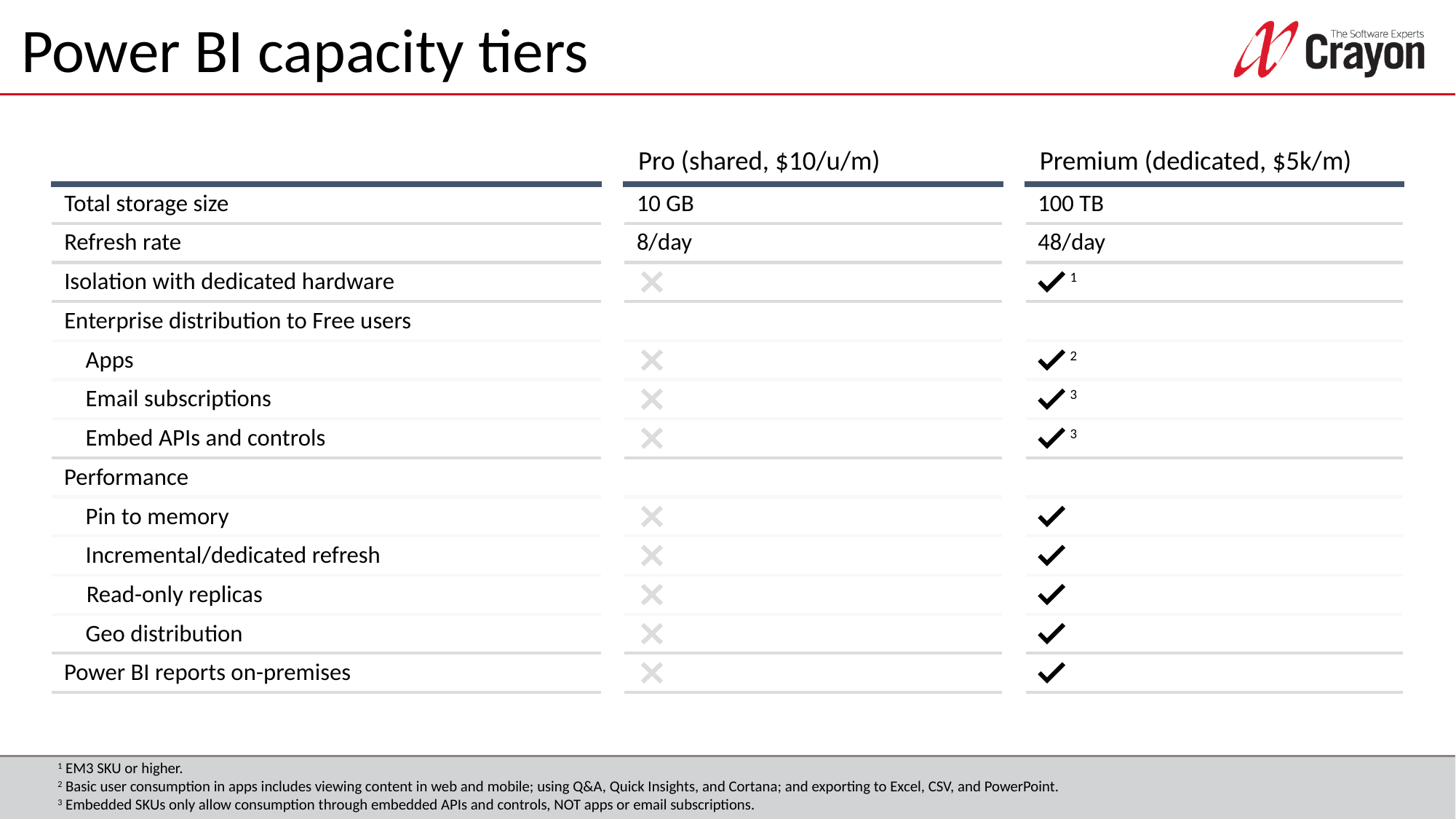

# Power BI capacity tiers
Pro (shared, $10/u/m)
Premium (dedicated, $5k/m)

Total storage size
10 GB
100 TB

Refresh rate
8/day
48/day

 1
Isolation with dedicated hardware

Enterprise distribution to Free users

Apps
 2

Email subscriptions
 3

Embed APIs and controls
 3

Performance

Pin to memory

Incremental/dedicated refresh

Read-only replicas

Geo distribution

Power BI reports on-premises

1 EM3 SKU or higher.
2 Basic user consumption in apps includes viewing content in web and mobile; using Q&A, Quick Insights, and Cortana; and exporting to Excel, CSV, and PowerPoint.
3 Embedded SKUs only allow consumption through embedded APIs and controls, NOT apps or email subscriptions.